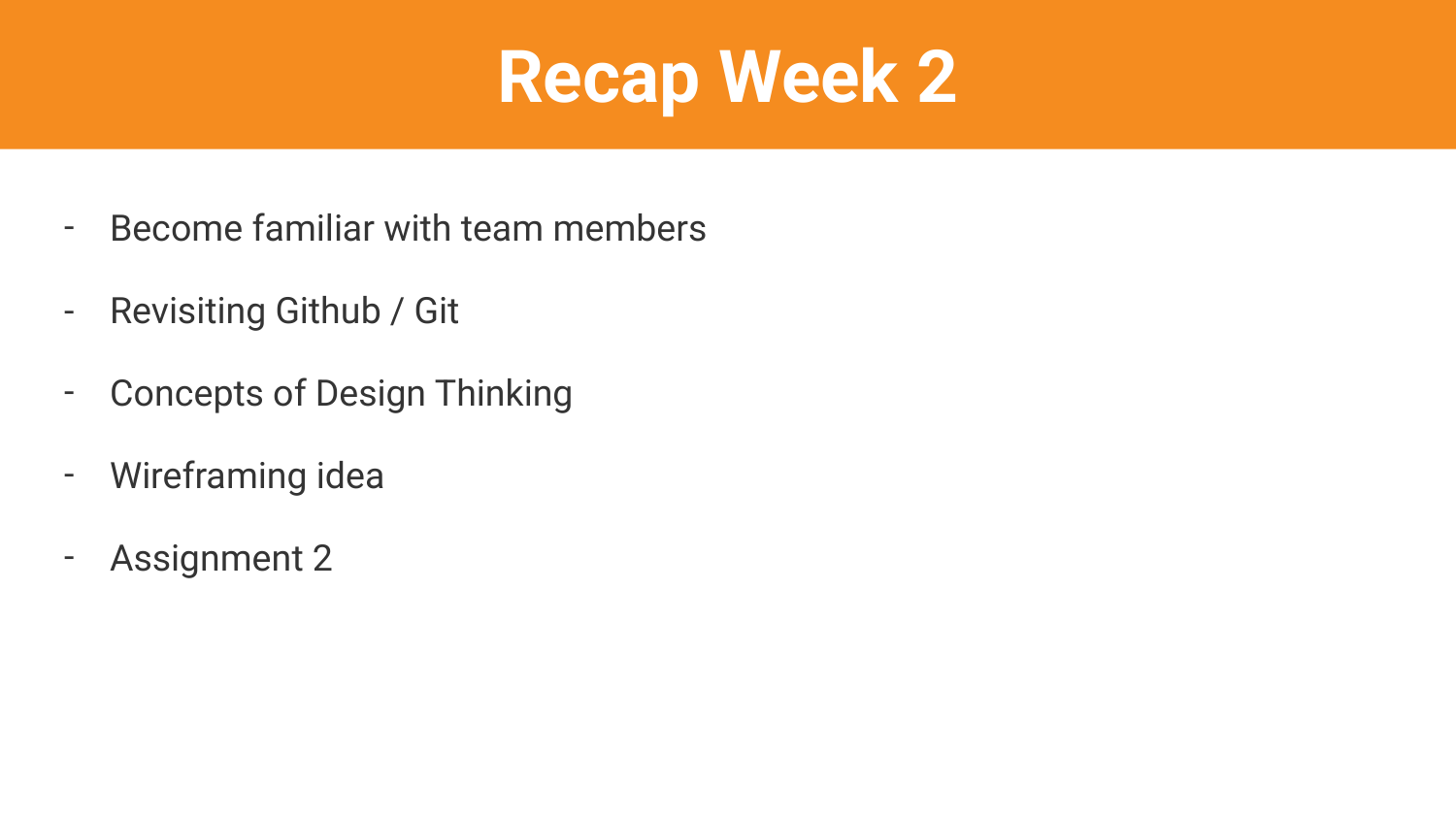

# Recap Week 2
Become familiar with team members
-    Revisiting Github / Git
Concepts of Design Thinking
Wireframing idea
Assignment 2